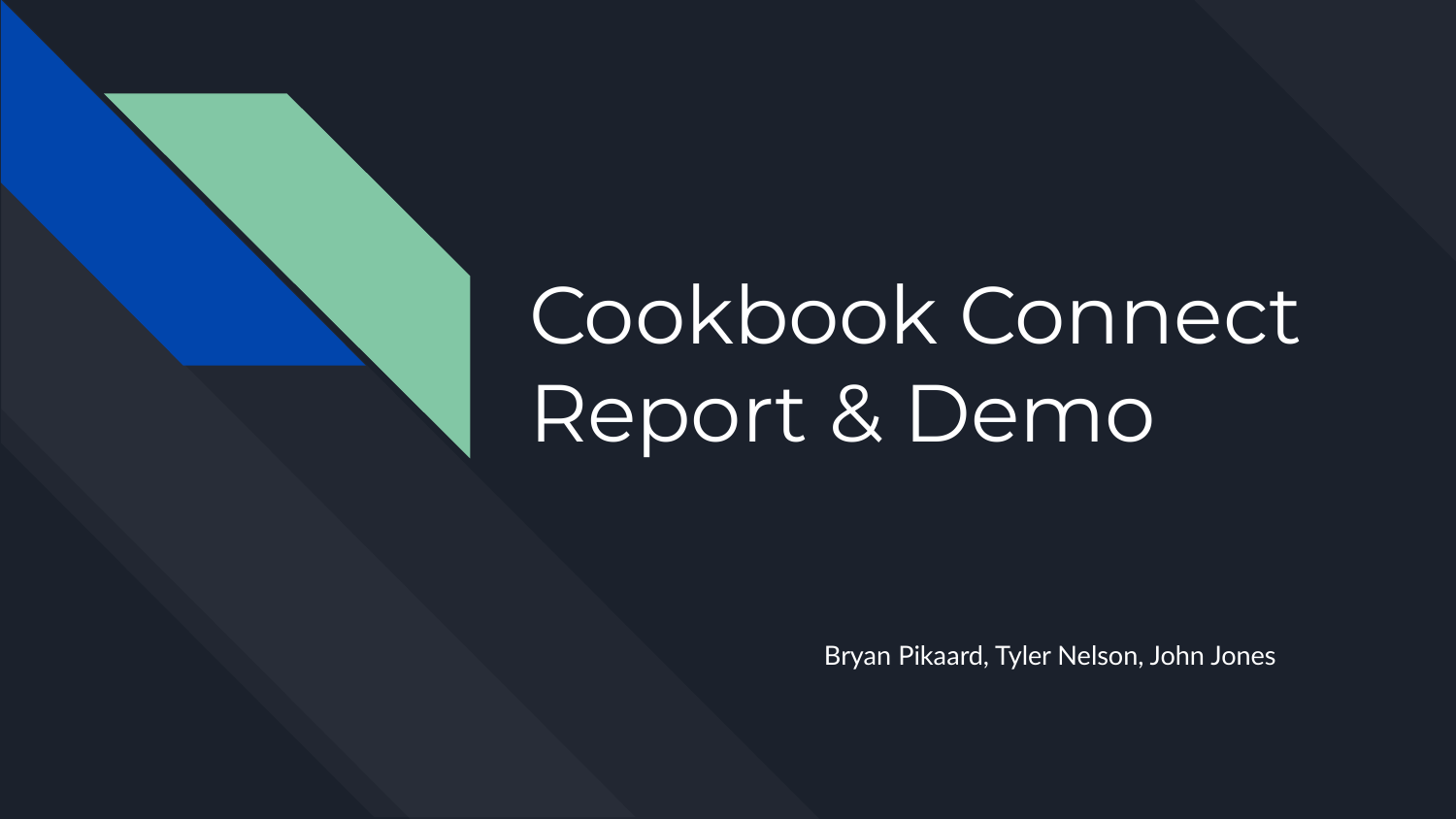

# Cookbook Connect
Report & Demo
Bryan Pikaard, Tyler Nelson, John Jones